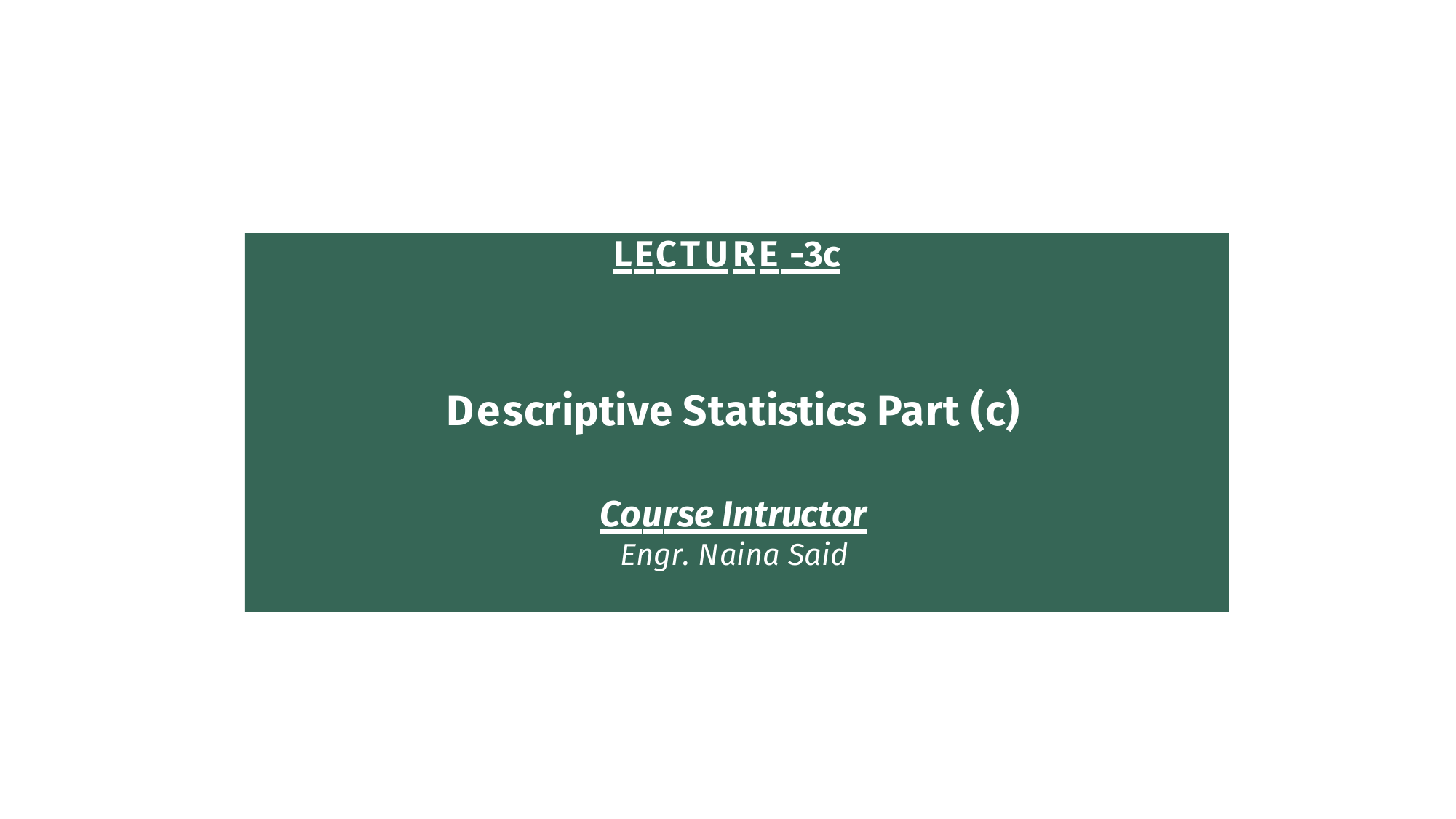

# LECTURE -3c

Descriptive Statistics Part (c)

Course Intructor
Engr. Naina Said